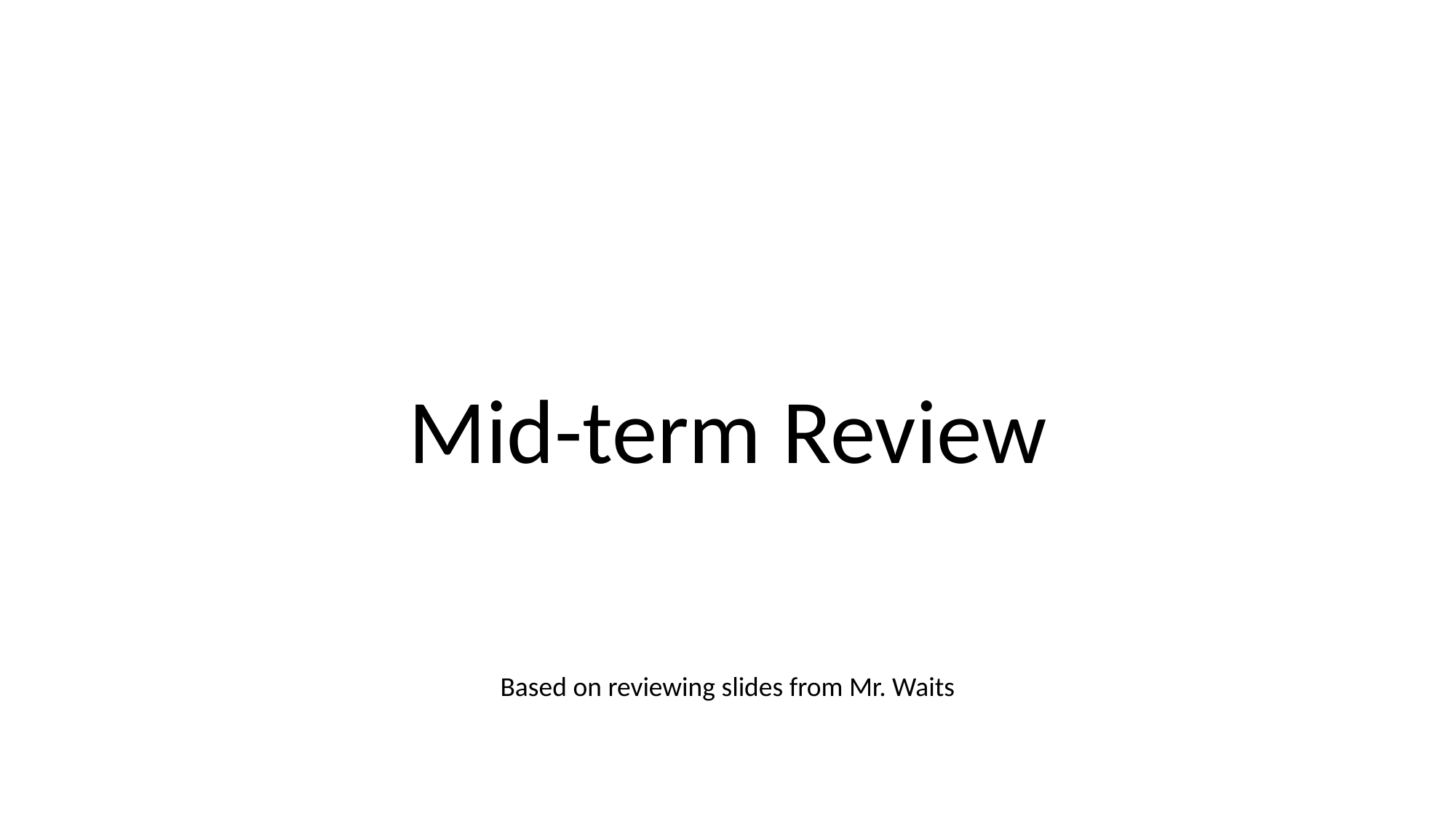

# Mid-term Review
Based on reviewing slides from Mr. Waits